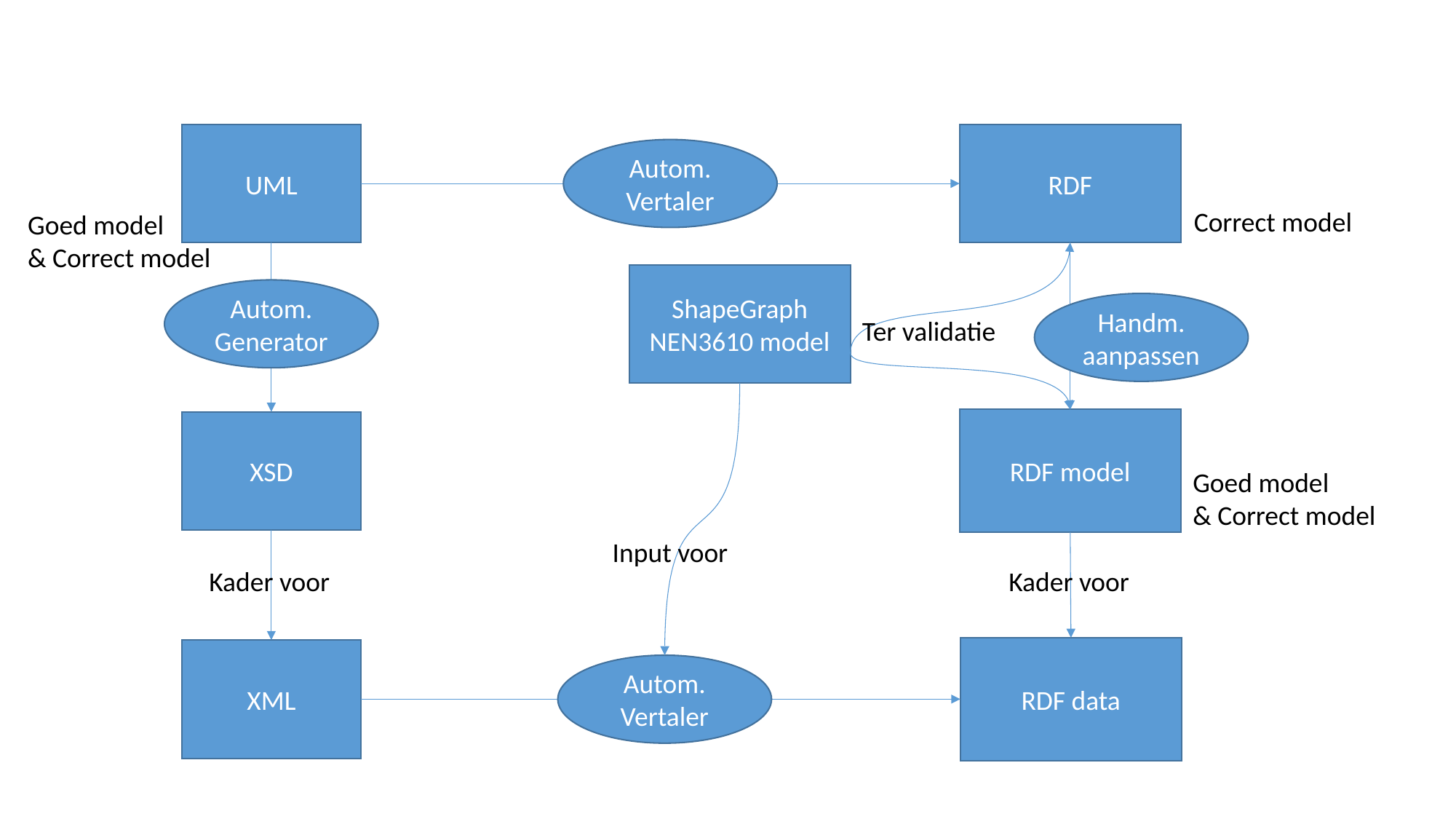

UML
RDF
Autom.
Vertaler
Correct model
Goed model
& Correct model
ShapeGraph
NEN3610 model
Autom.
Generator
Handm.
aanpassen
Ter validatie
RDF model
XSD
Goed model
& Correct model
Input voor
Kader voor
Kader voor
RDF data
XML
Autom.
Vertaler